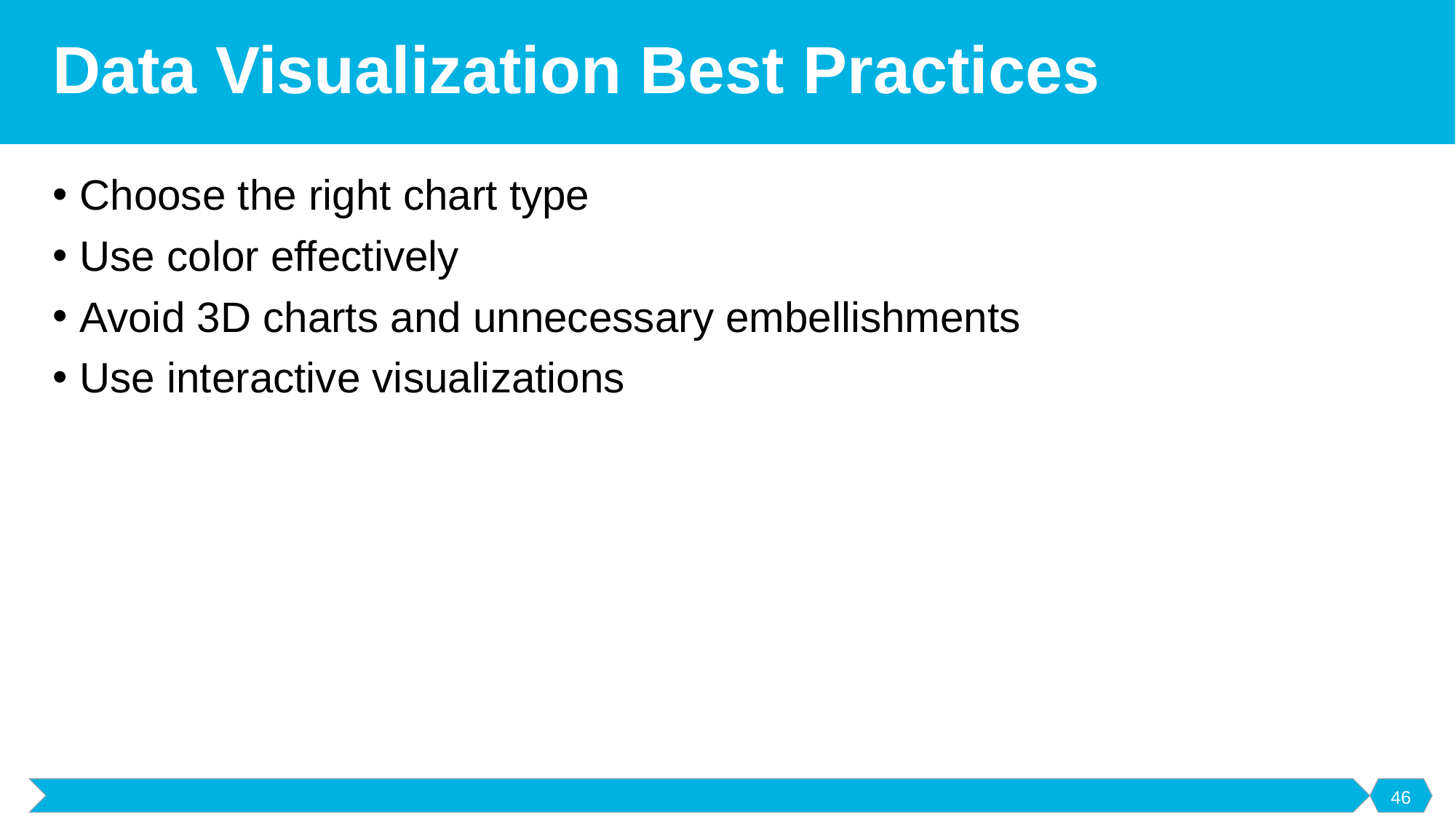

# Data Visualization Best Practices
Choose the right chart type
Use color effectively
Avoid 3D charts and unnecessary embellishments
Use interactive visualizations

46